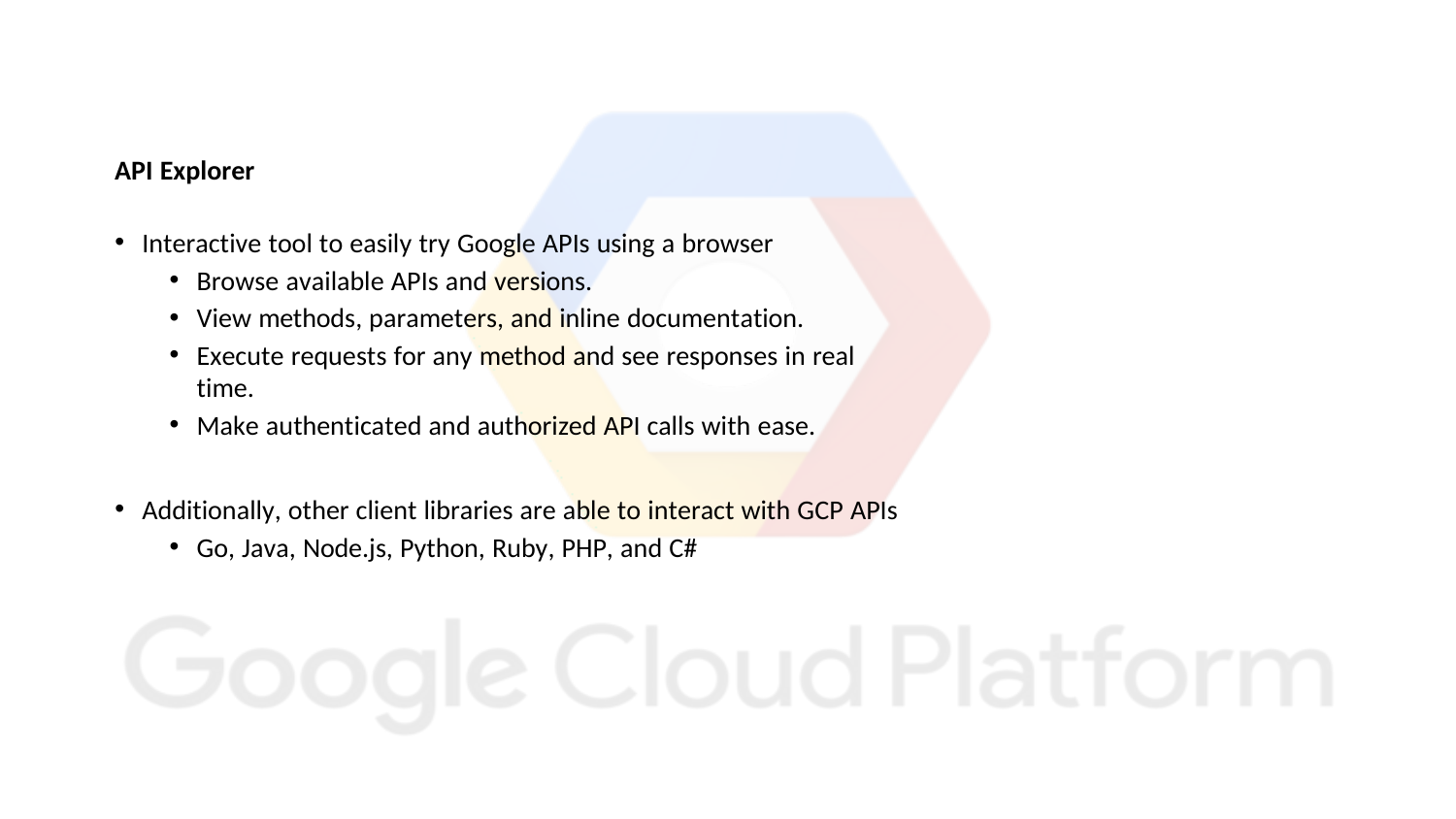

API Explorer

Interactive tool to easily try Google APIs using a browser
Browse available APIs and versions.
View methods, parameters, and inline documentation.
Execute requests for any method and see responses in real time.
Make authenticated and authorized API calls with ease.

Additionally, other client libraries are able to interact with GCP APIs
Go, Java, Node.js, Python, Ruby, PHP, and C#